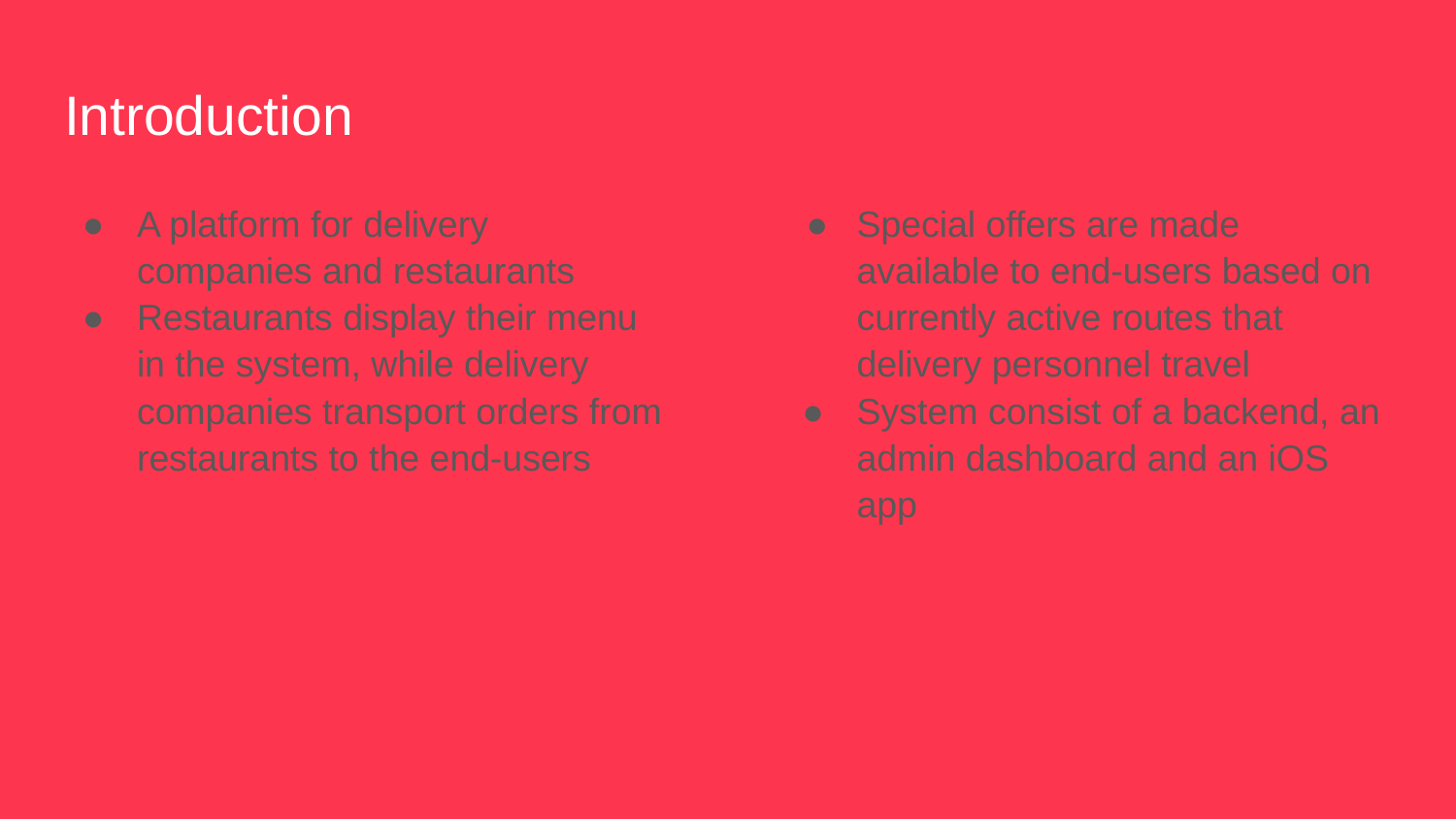

# Introduction
A platform for delivery companies and restaurants
Restaurants display their menu in the system, while delivery companies transport orders from restaurants to the end-users
Special offers are made available to end-users based on currently active routes that delivery personnel travel
System consist of a backend, an admin dashboard and an iOS app